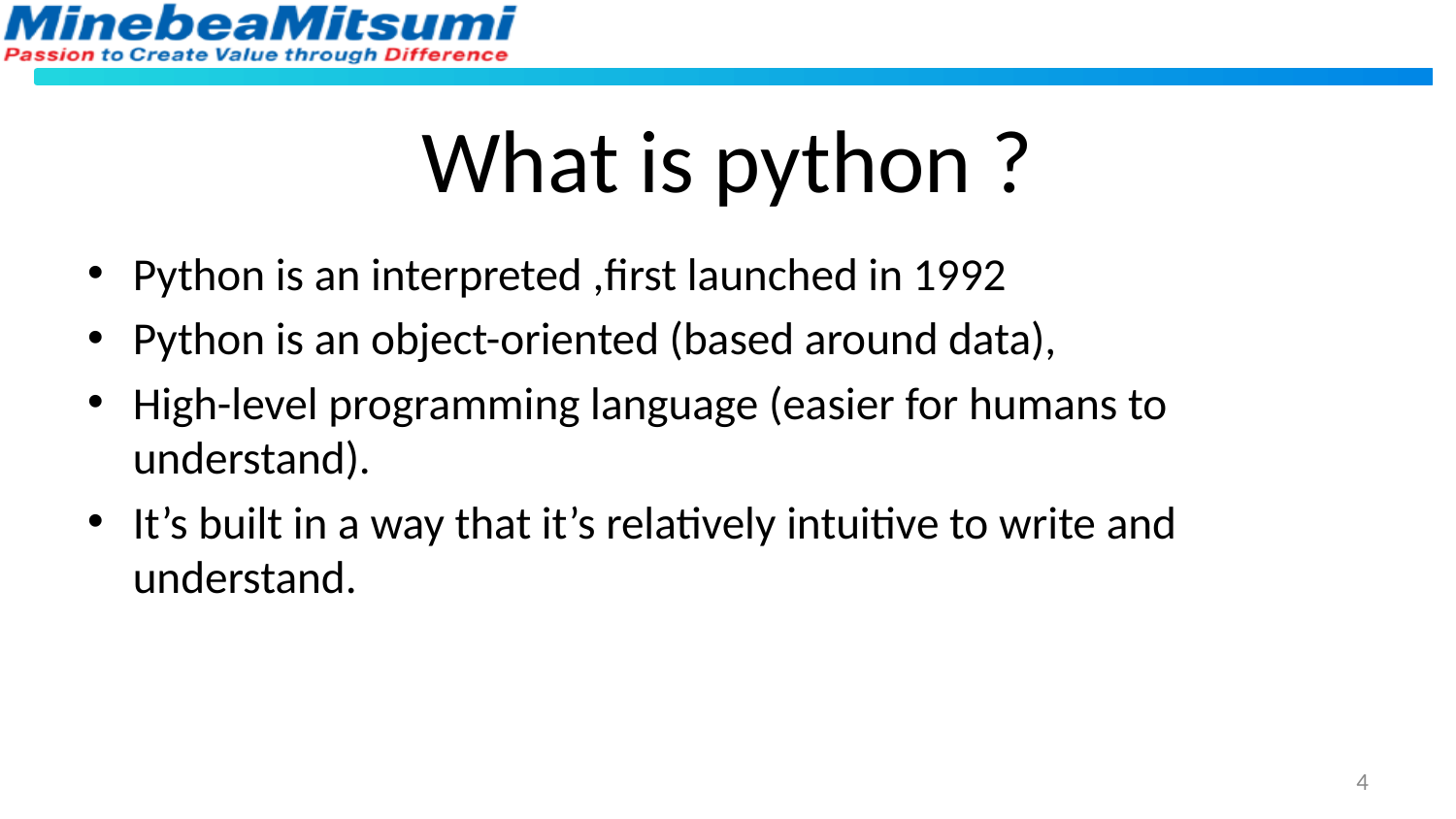

# What is python ?
Python is an interpreted ,first launched in 1992
Python is an object-oriented (based around data),
High-level programming language (easier for humans to understand).
It’s built in a way that it’s relatively intuitive to write and understand.

4